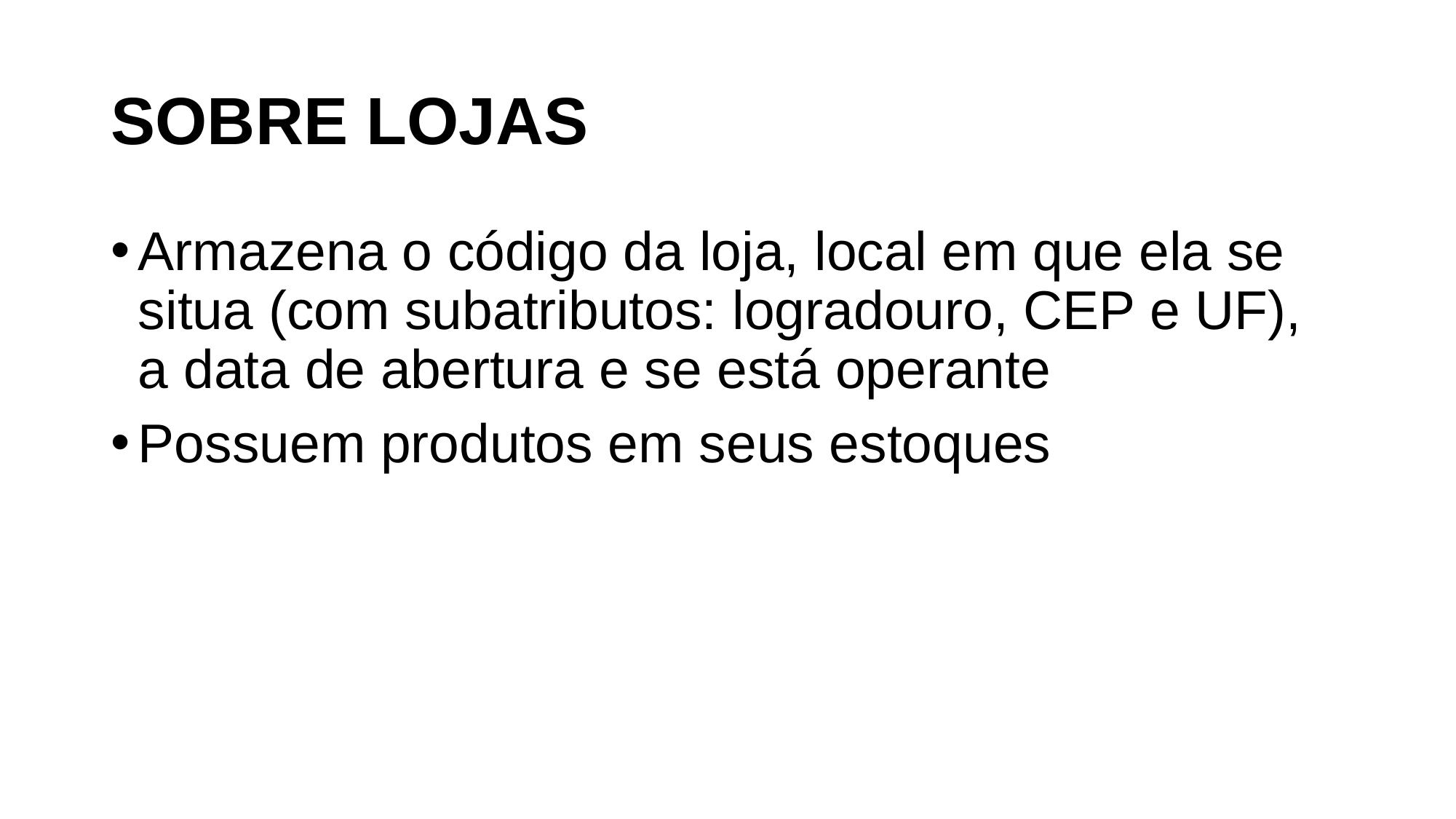

# SOBRE LOJAS
Armazena o código da loja, local em que ela se situa (com subatributos: logradouro, CEP e UF), a data de abertura e se está operante
Possuem produtos em seus estoques